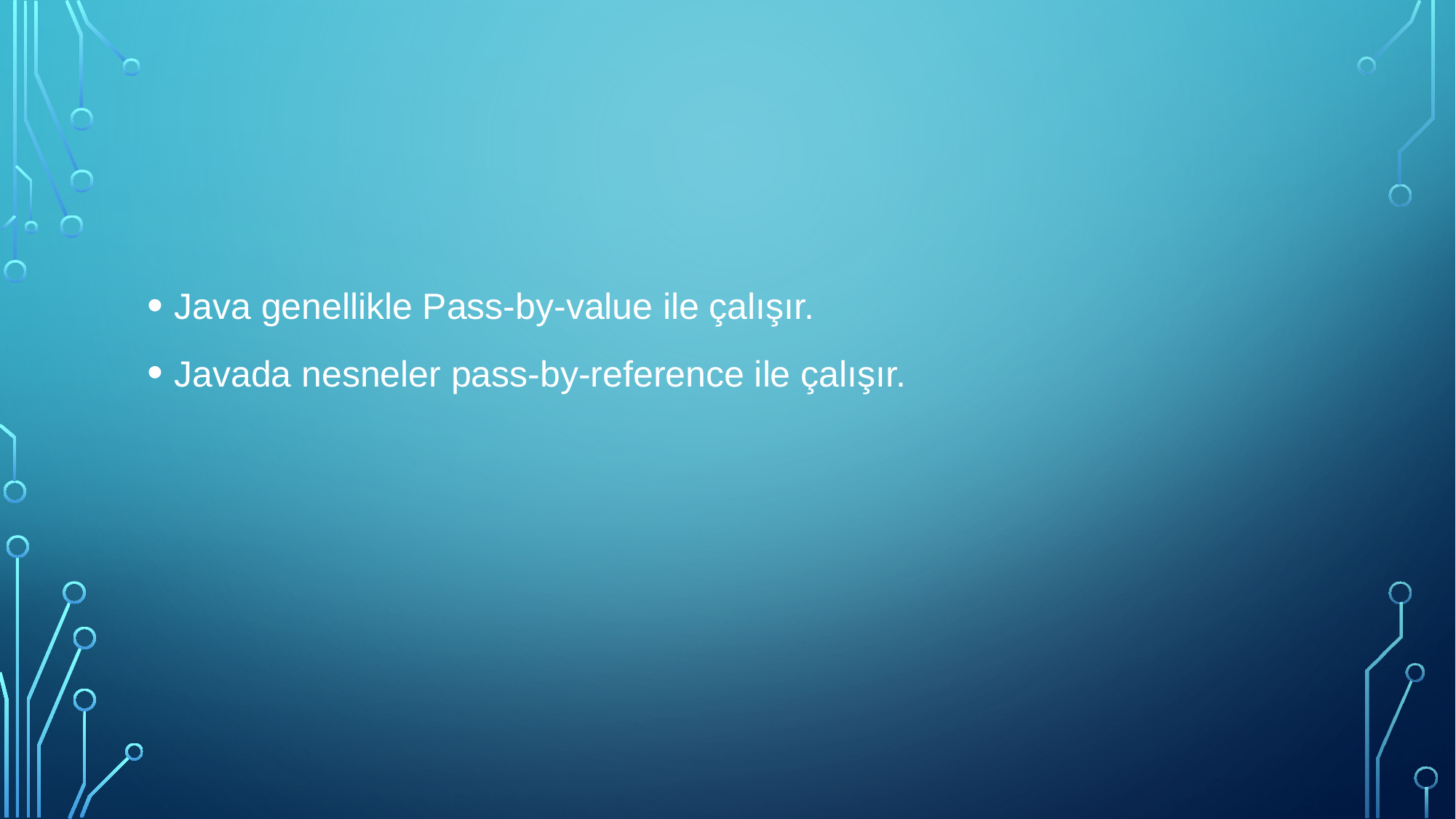

#
Java genellikle Pass-by-value ile çalışır.
Javada nesneler pass-by-reference ile çalışır.